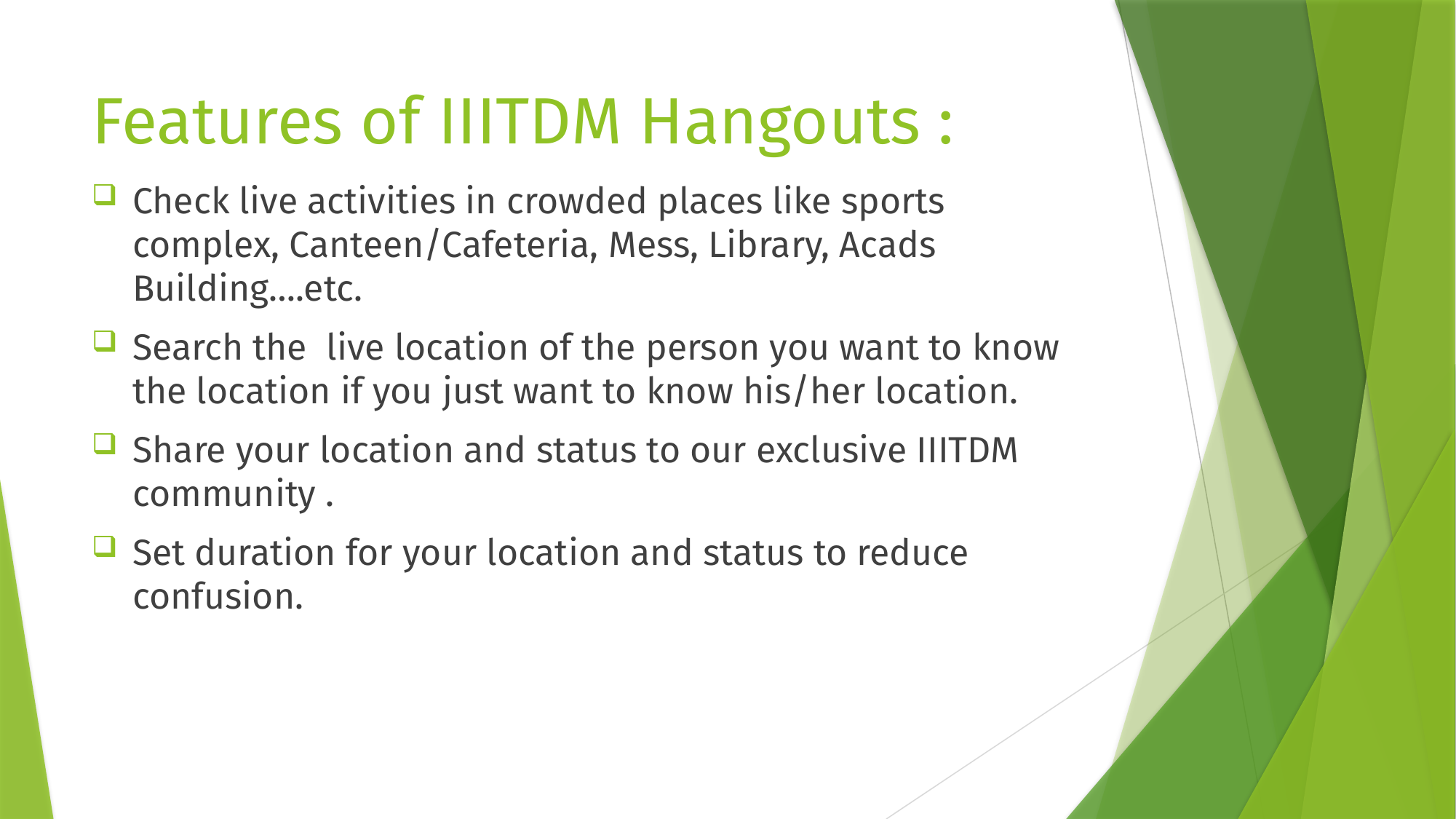

# Features of IIITDM Hangouts :
Check live activities in crowded places like sports complex, Canteen/Cafeteria, Mess, Library, Acads Building….etc.
Search the  live location of the person you want to know the location if you just want to know his/her location.
Share your location and status to our exclusive IIITDM community .
Set duration for your location and status to reduce confusion.